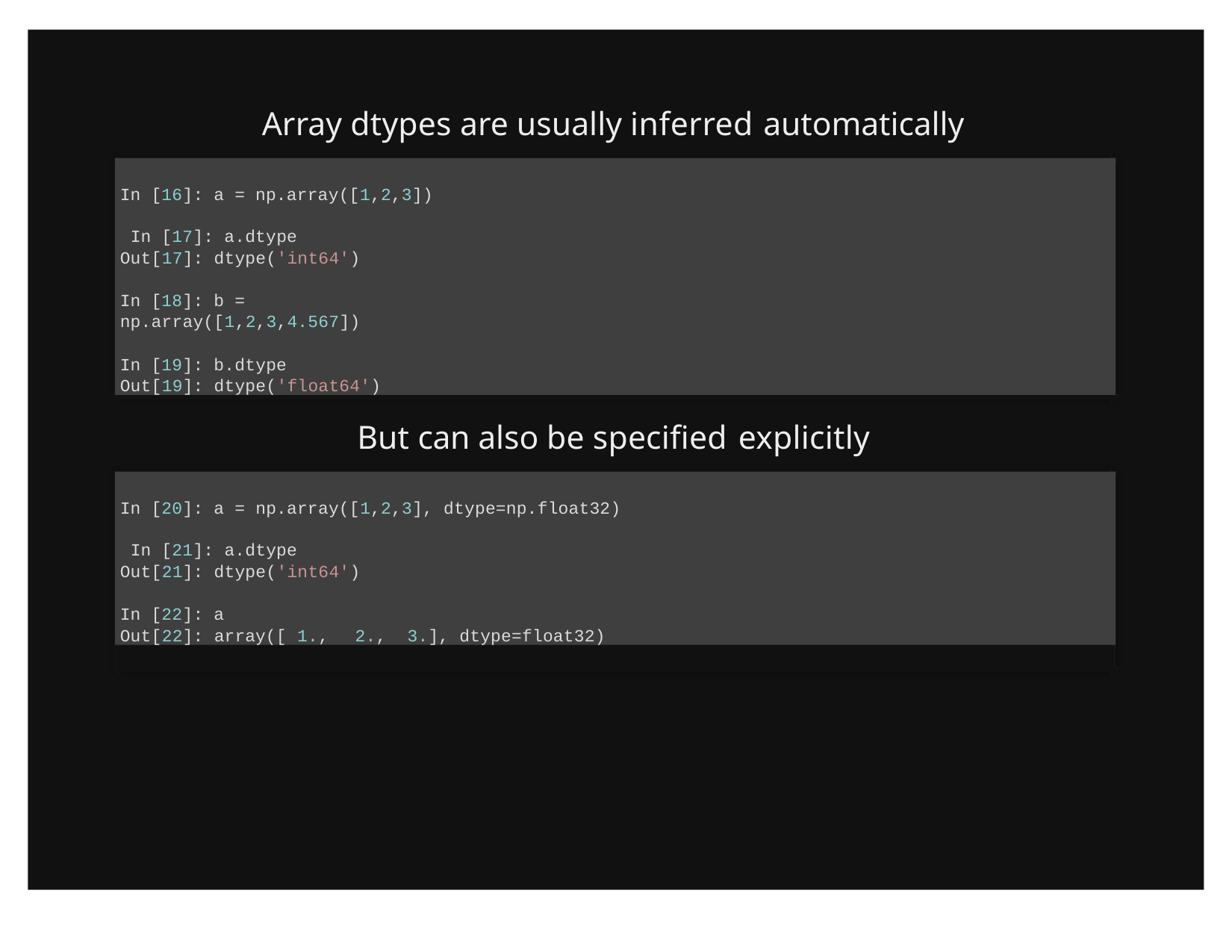

# Array dtypes are usually inferred automatically

In [16]: a = np.array([1,2,3])  In [17]: a.dtype
Out[17]: dtype('int64')

In [18]: b = np.array([1,2,3,4.567])

In [19]: b.dtype
Out[19]: dtype('float64')

But can also be specified explicitly

In [20]: a = np.array([1,2,3], dtype=np.float32)  In [21]: a.dtype
Out[21]: dtype('int64')

In [22]: a
Out[22]: array([ 1.,	2.,	3.], dtype=float32)